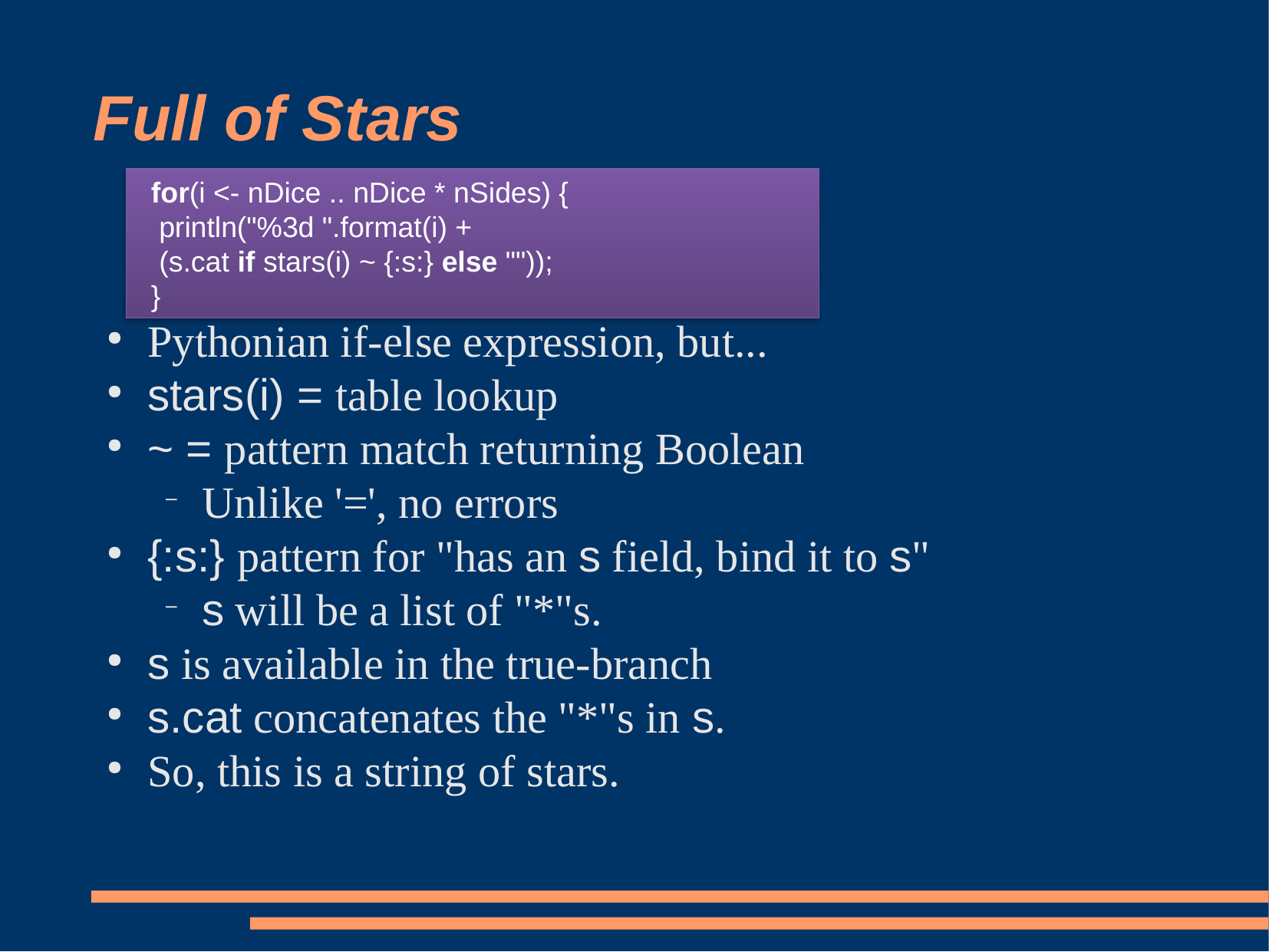

# Full of Stars
for(i <- nDice .. nDice * nSides) {
 println("%3d ".format(i) +
 (s.cat if stars(i) ~ {:s:} else ""));
}
Pythonian if-else expression, but...
stars(i) = table lookup
~ = pattern match returning Boolean
Unlike '=', no errors
{:s:} pattern for "has an s field, bind it to s"
s will be a list of "*"s.
s is available in the true-branch
s.cat concatenates the "*"s in s.
So, this is a string of stars.